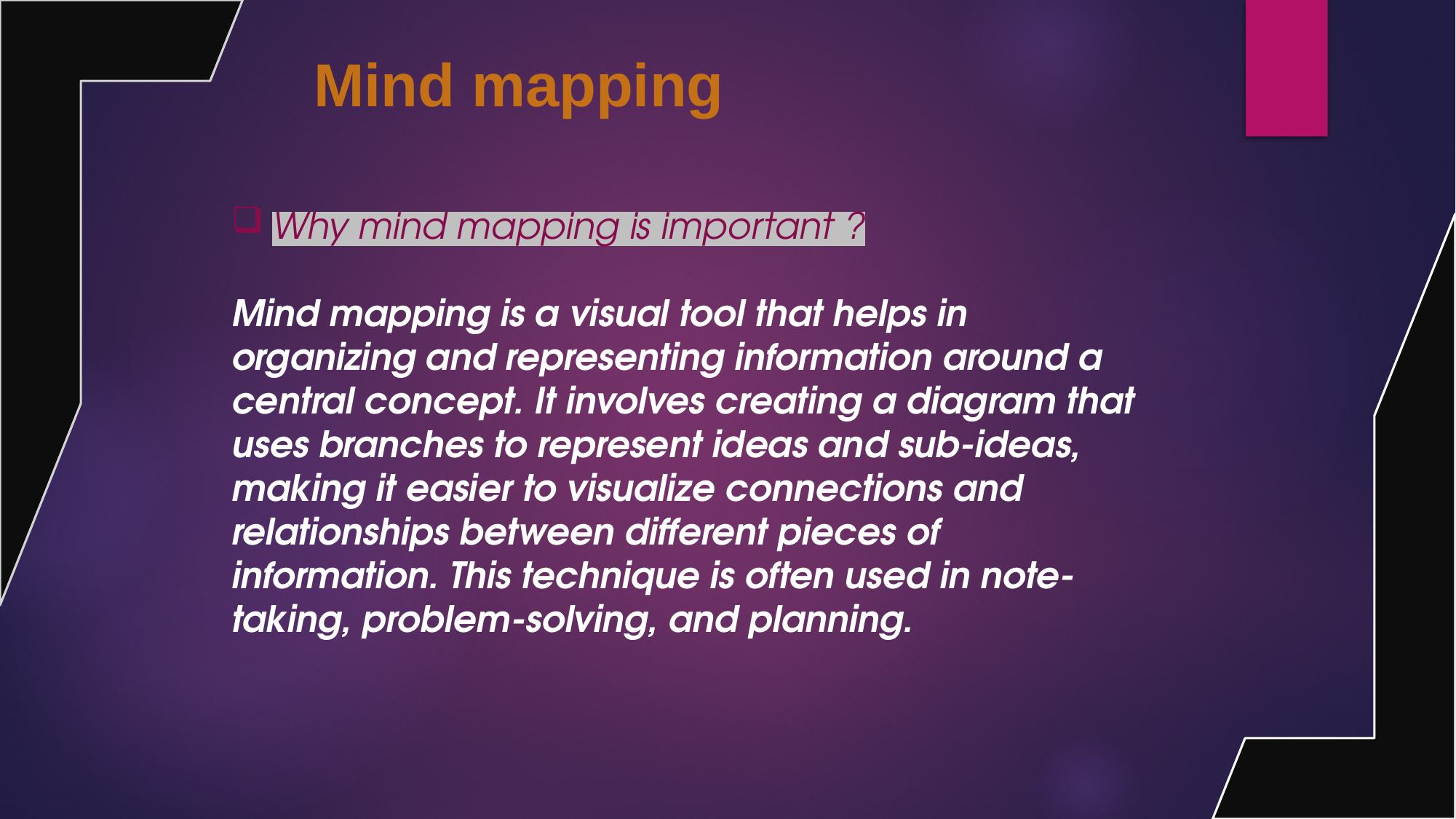

Mind mapping
Why mind mapping is important ?

Mind mapping is a visual tool that helps in organizing and representing information around a central concept. It involves creating a diagram that uses branches to represent ideas and sub-ideas, making it easier to visualize connections and relationships between different pieces of information. This technique is often used in note-taking, problem-solving, and planning.